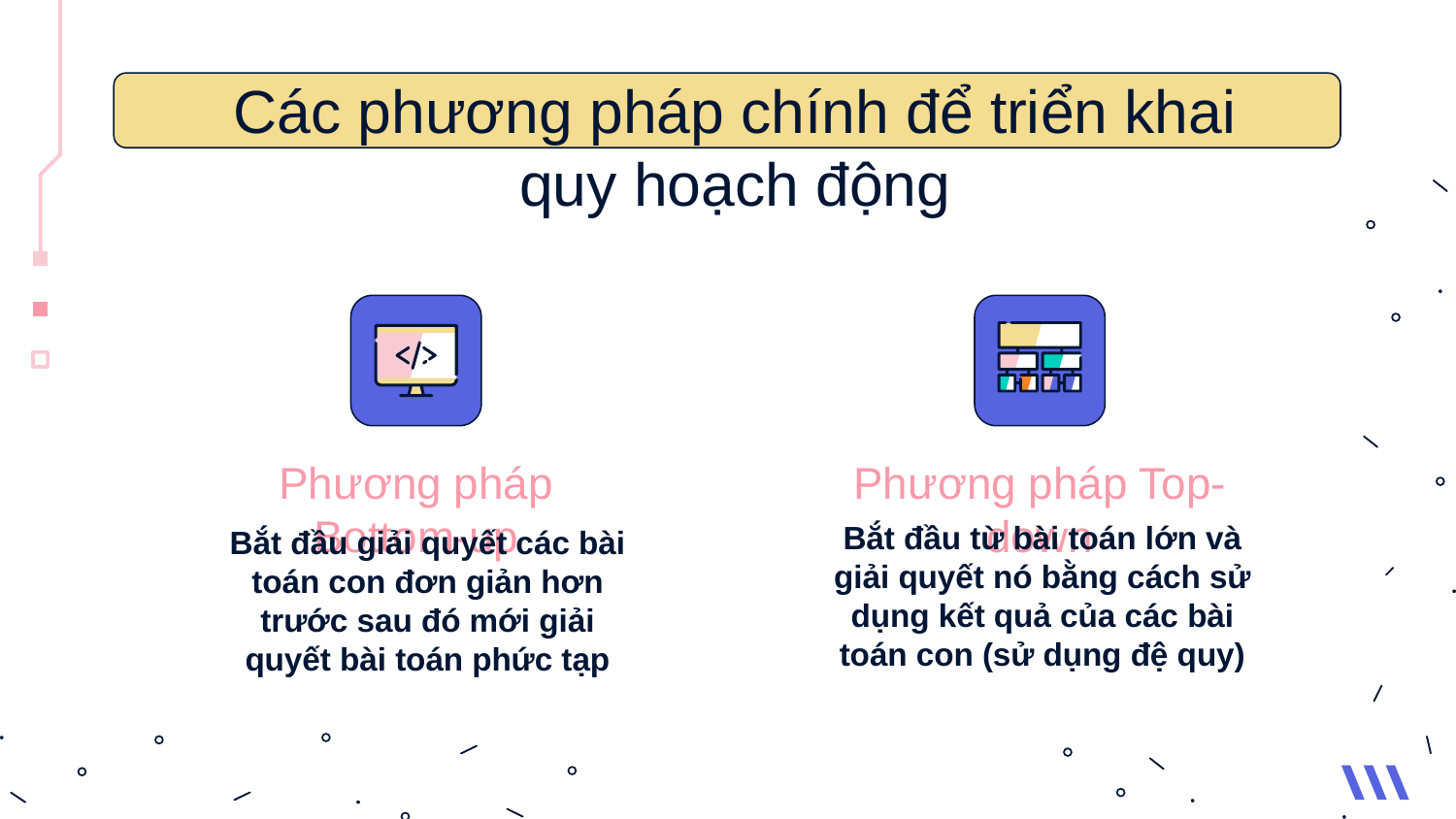

# Các phương pháp chính để triển khai quy hoạch động

Phương pháp Bottom-up
Phương pháp Top-down
Bắt đầu từ bài toán lớn và giải quyết nó bằng cách sử dụng kết quả của các bài toán con (sử dụng đệ quy)
Bắt đầu giải quyết các bài toán con đơn giản hơn trước sau đó mới giải quyết bài toán phức tạp